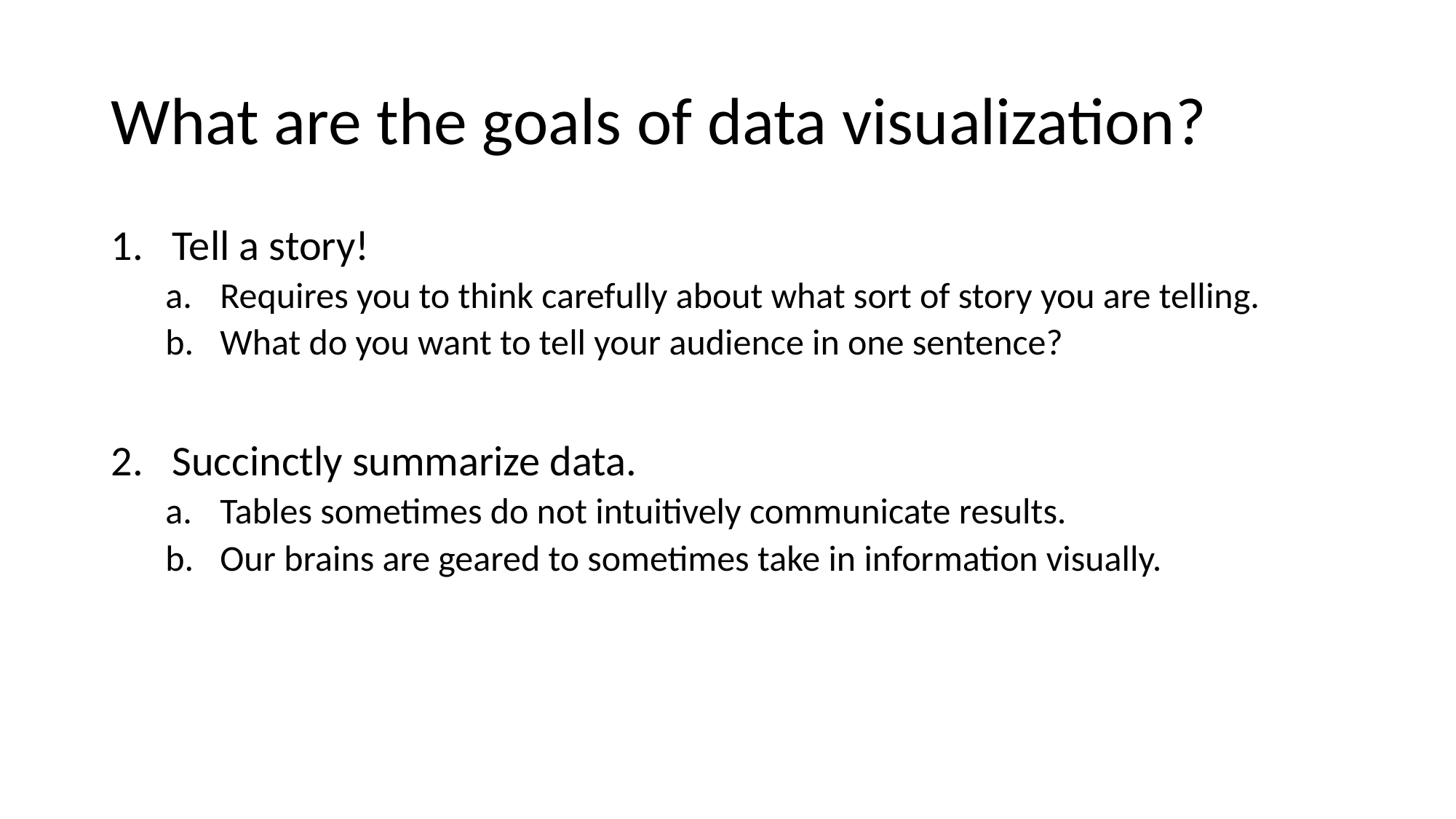

# What are the goals of data visualization?
Tell a story!
Requires you to think carefully about what sort of story you are telling.
What do you want to tell your audience in one sentence?

Succinctly summarize data.
Tables sometimes do not intuitively communicate results.
Our brains are geared to sometimes take in information visually.